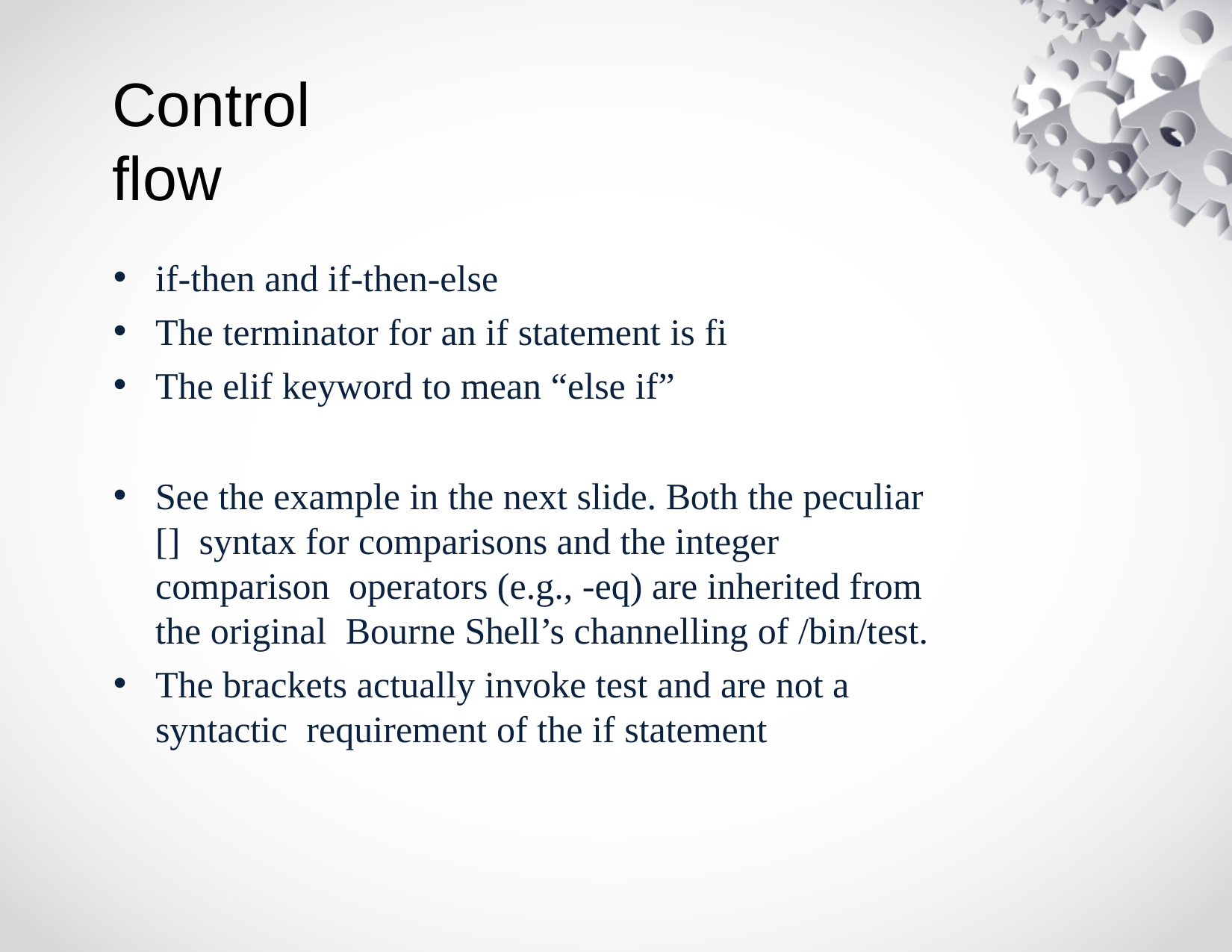

# Control flow
if-then and if-then-else
The terminator for an if statement is fi
The elif keyword to mean “else if”

See the example in the next slide. Both the peculiar []  syntax for comparisons and the integer comparison  operators (e.g., -eq) are inherited from the original  Bourne Shell’s channelling of /bin/test.
The brackets actually invoke test and are not a syntactic  requirement of the if statement